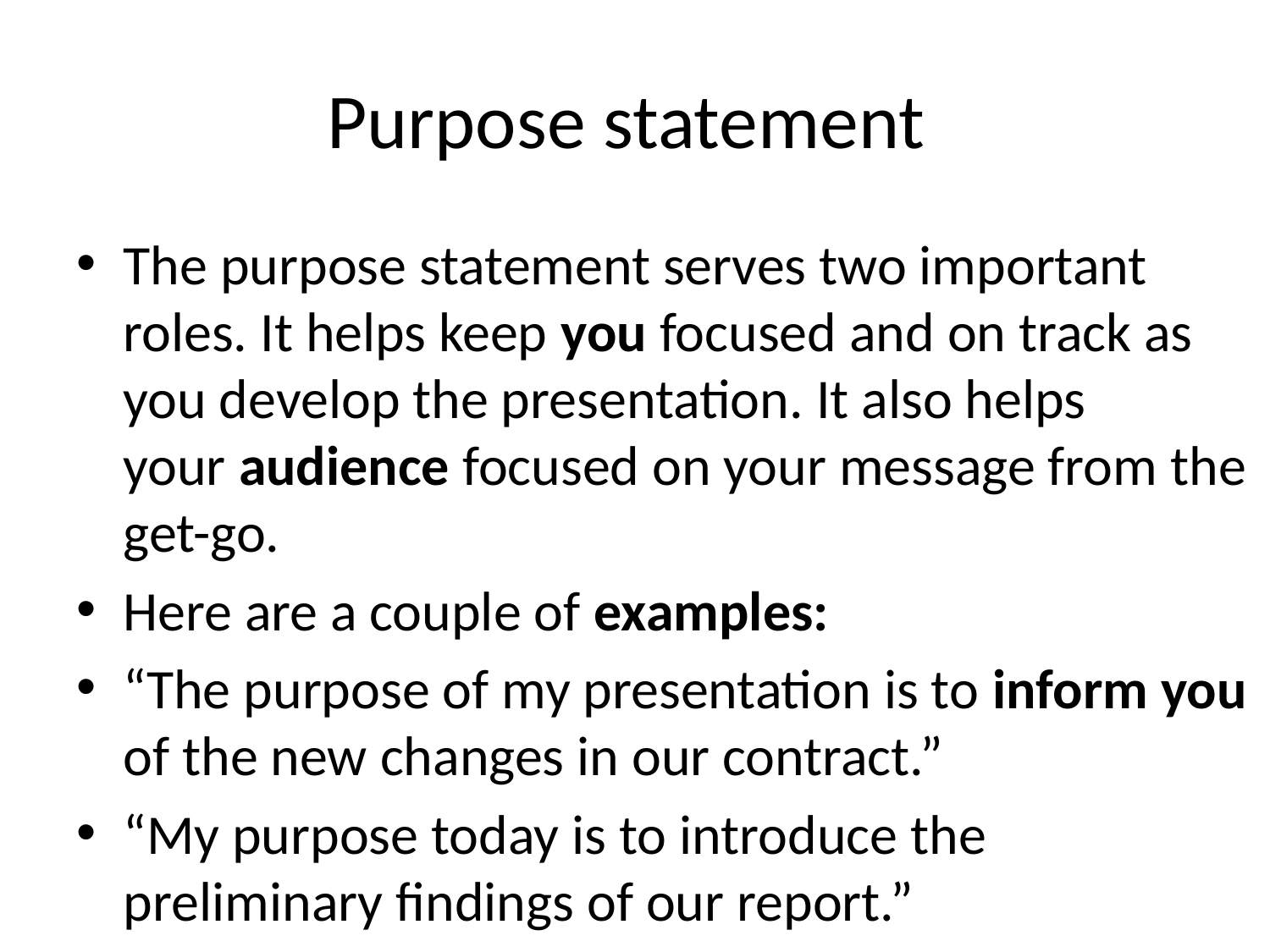

# Purpose statement
The purpose statement serves two important roles. It helps keep you focused and on track as you develop the presentation. It also helps your audience focused on your message from the get-go.
Here are a couple of examples:
“The purpose of my presentation is to inform you of the new changes in our contract.”
“My purpose today is to introduce the preliminary findings of our report.”